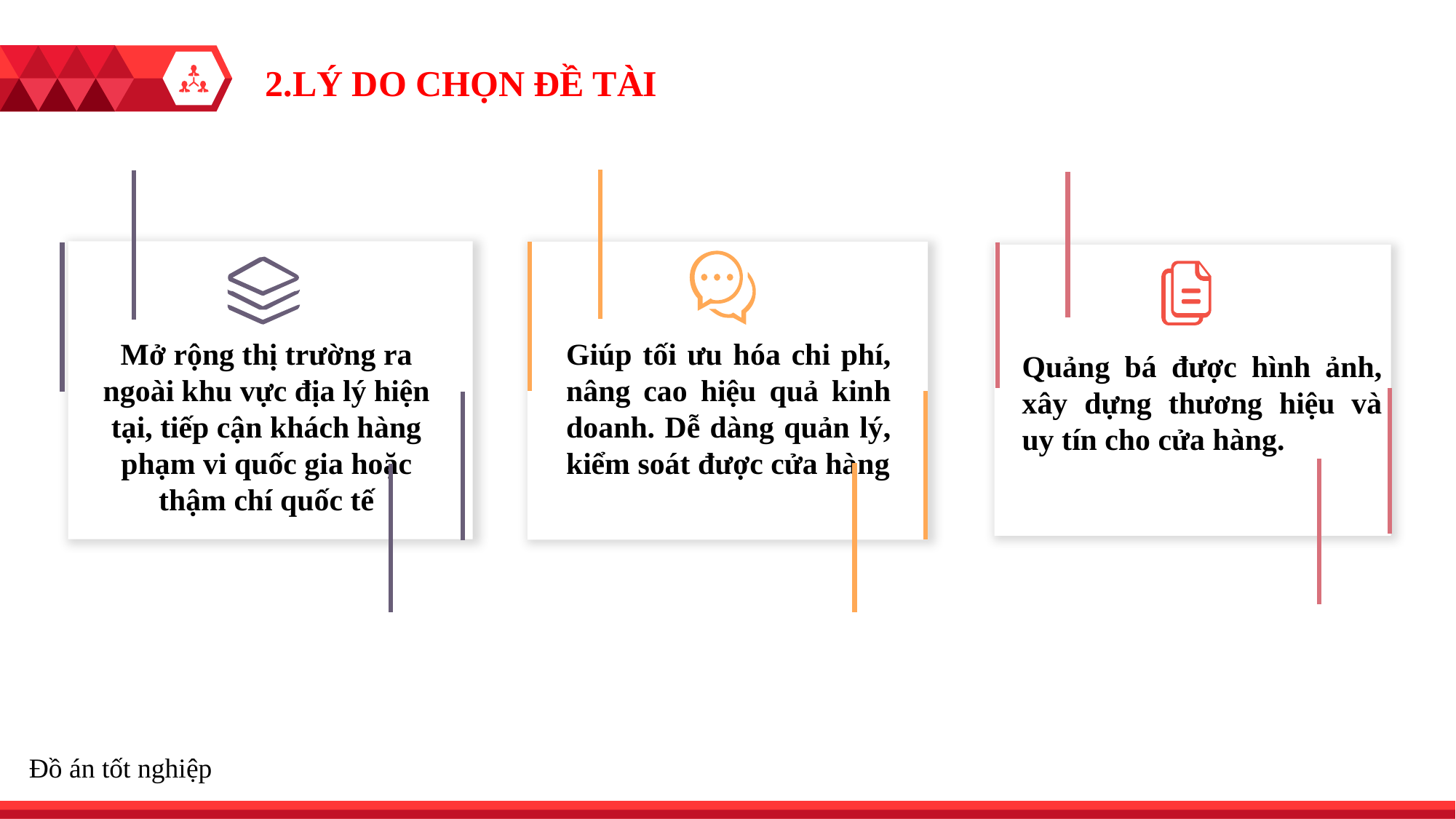

2.LÝ DO CHỌN ĐỀ TÀI

Giúp tối ưu hóa chi phí, nâng cao hiệu quả kinh doanh. Dễ dàng quản lý, kiểm soát được cửa hàng

Mở rộng thị trường ra ngoài khu vực địa lý hiện tại, tiếp cận khách hàng phạm vi quốc gia hoặc thậm chí quốc tế

Quảng bá được hình ảnh, xây dựng thương hiệu và uy tín cho cửa hàng.
Đồ án tốt nghiệp